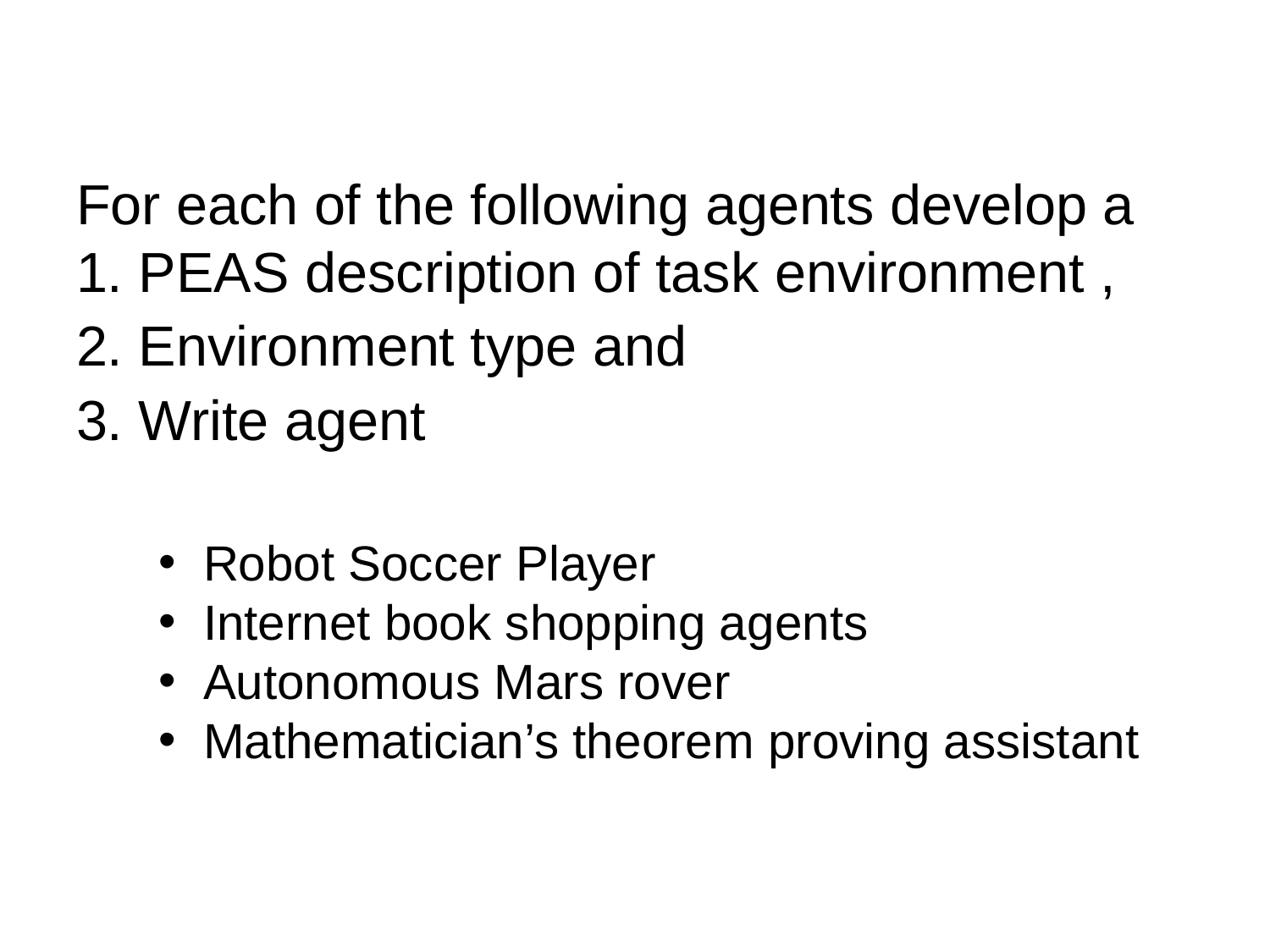

For each of the following agents develop a 1. PEAS description of task environment ,
2. Environment type and
3. Write agent

Robot Soccer Player
Internet book shopping agents
Autonomous Mars rover
Mathematician’s theorem proving assistant